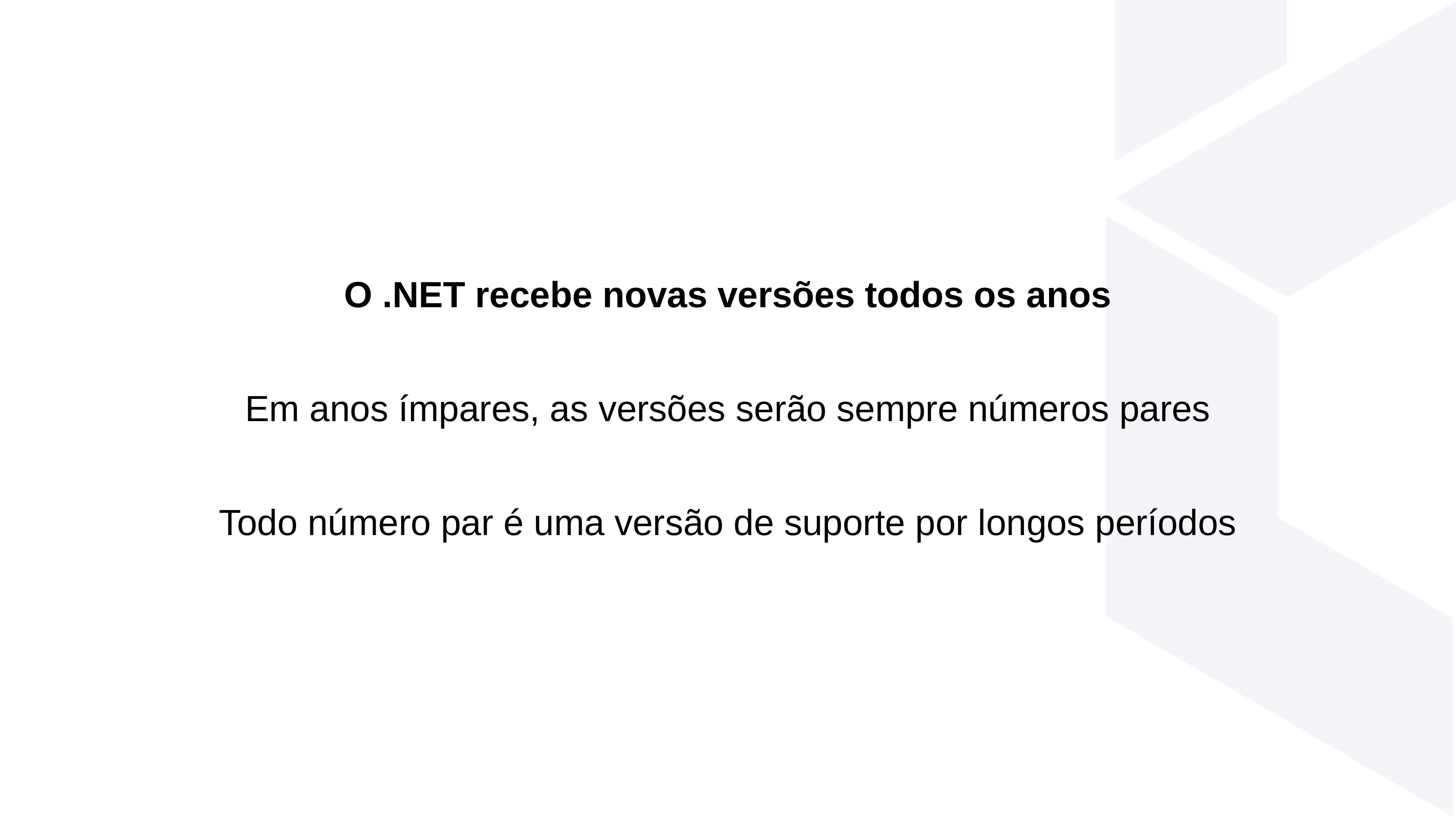

O .NET recebe novas versões todos os anos
Em anos ímpares, as versões serão sempre números pares
Todo número par é uma versão de suporte por longos períodos